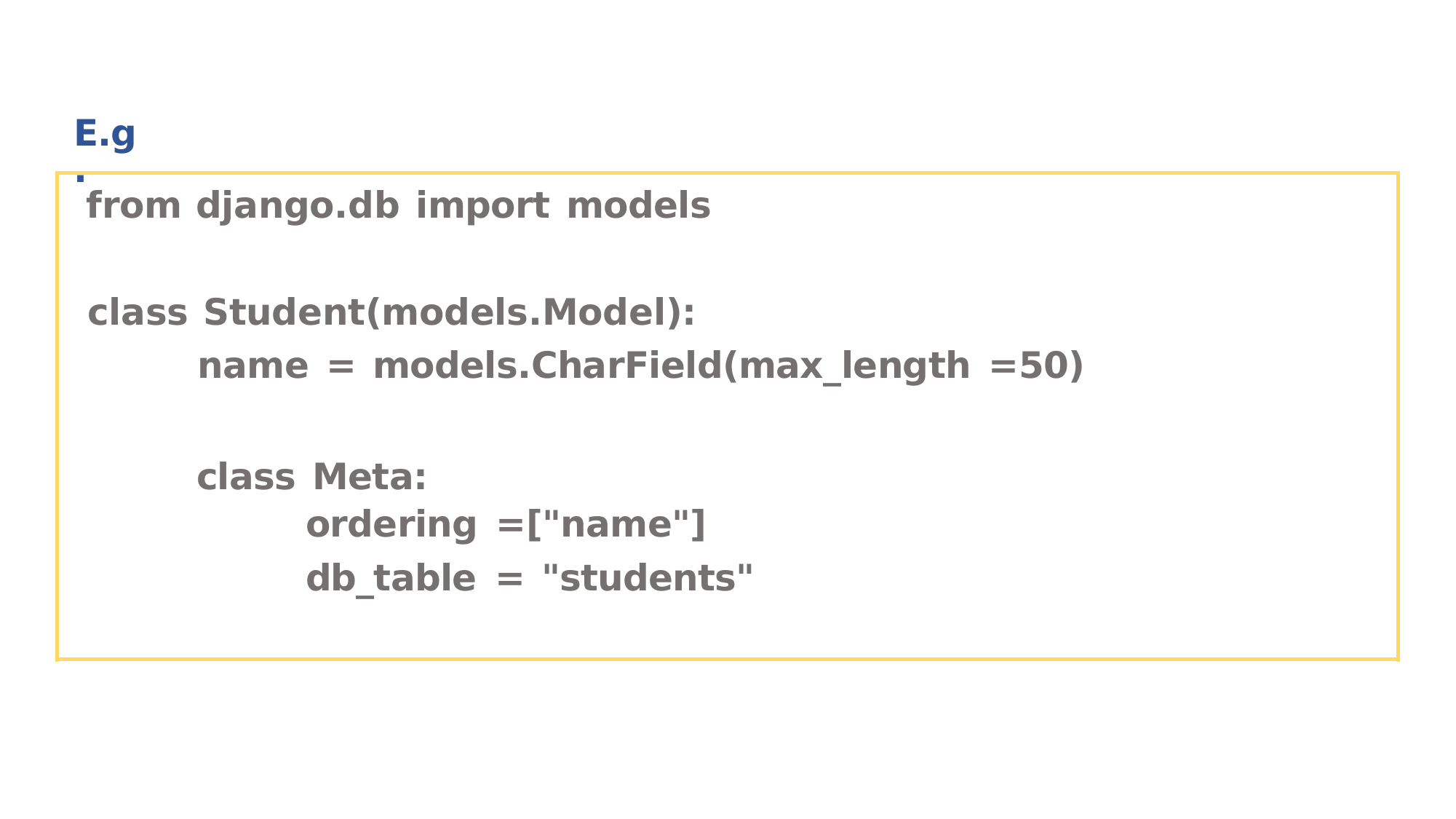

E.g.
| from django.db import models class Student(models.Model): name = models.CharField(max\_length =50) class Meta: ordering =["name"] db\_table = "students" |
| --- |